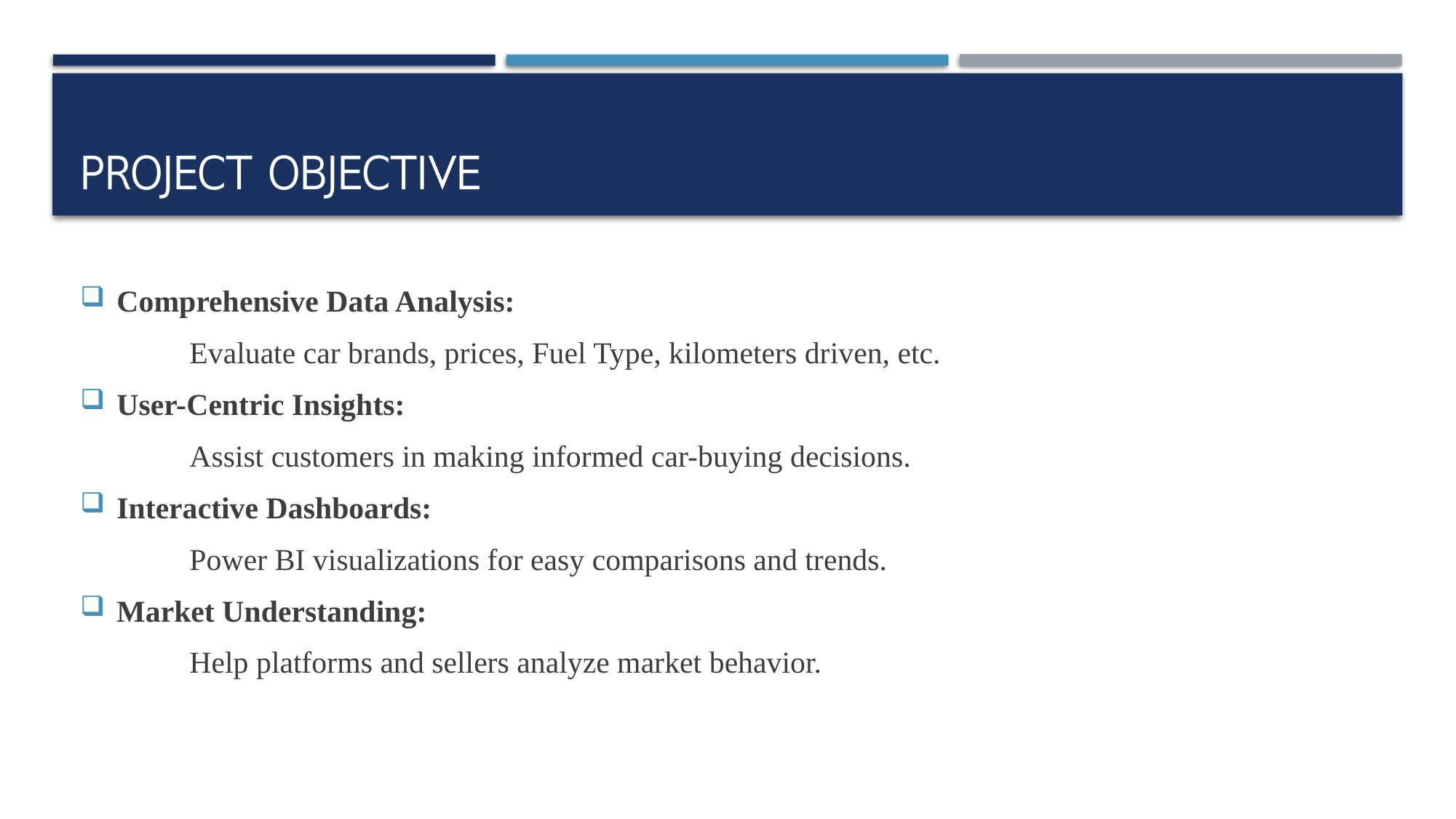

# Project objective
Comprehensive Data Analysis:
	Evaluate car brands, prices, Fuel Type, kilometers driven, etc.
User-Centric Insights:
	Assist customers in making informed car-buying decisions.
Interactive Dashboards:
	Power BI visualizations for easy comparisons and trends.
Market Understanding:
	Help platforms and sellers analyze market behavior.